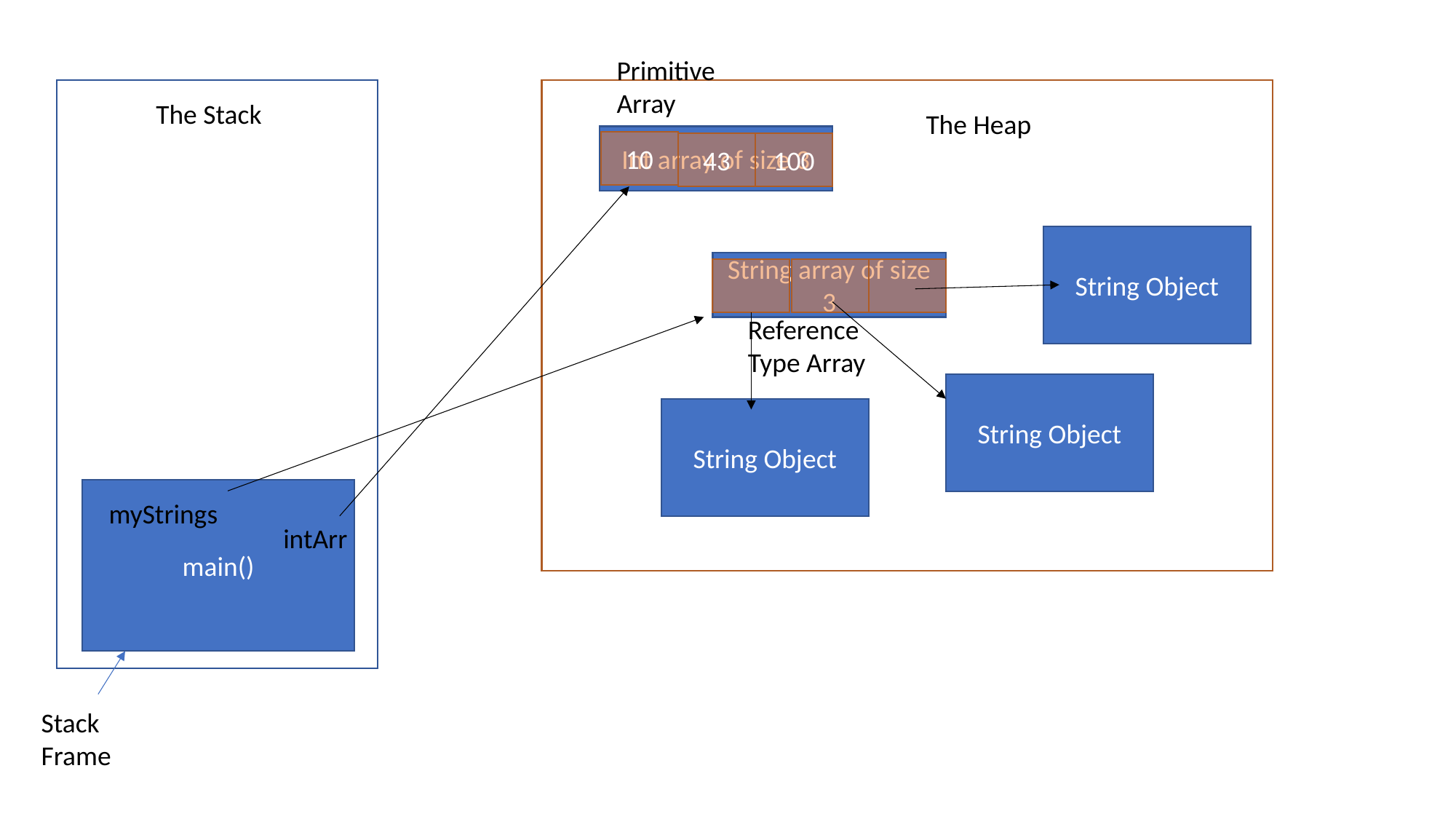

Primitive Array

Heap
The Stack
The Heap
Int array of size 3
10
43
100
String Object
String array of size 3

Reference Type Array
String Object
String Object
main()
myStrings
intArr
Stack Frame